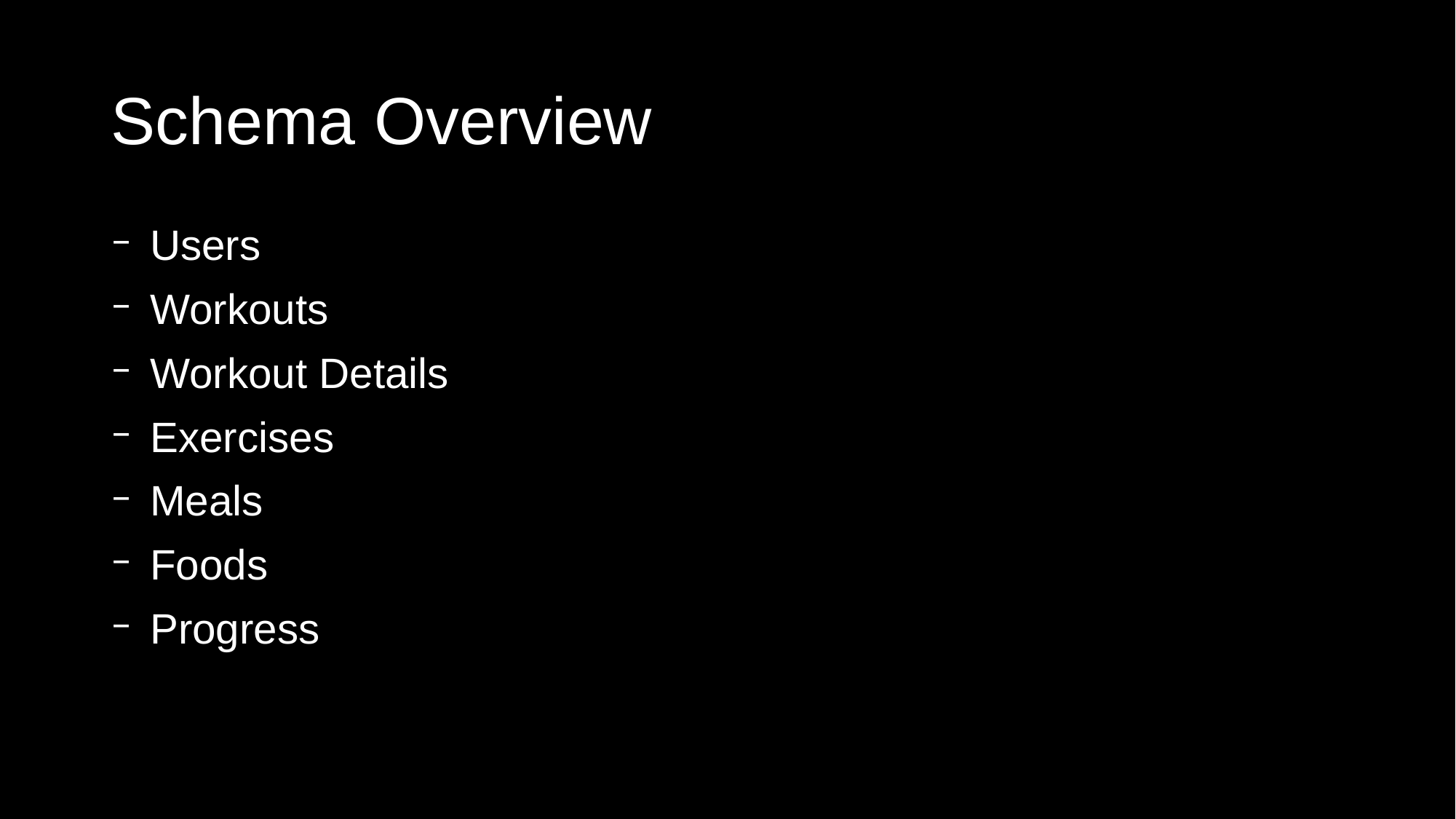

# Schema Overview
 Users
 Workouts
 Workout Details
 Exercises
 Meals
 Foods
 Progress